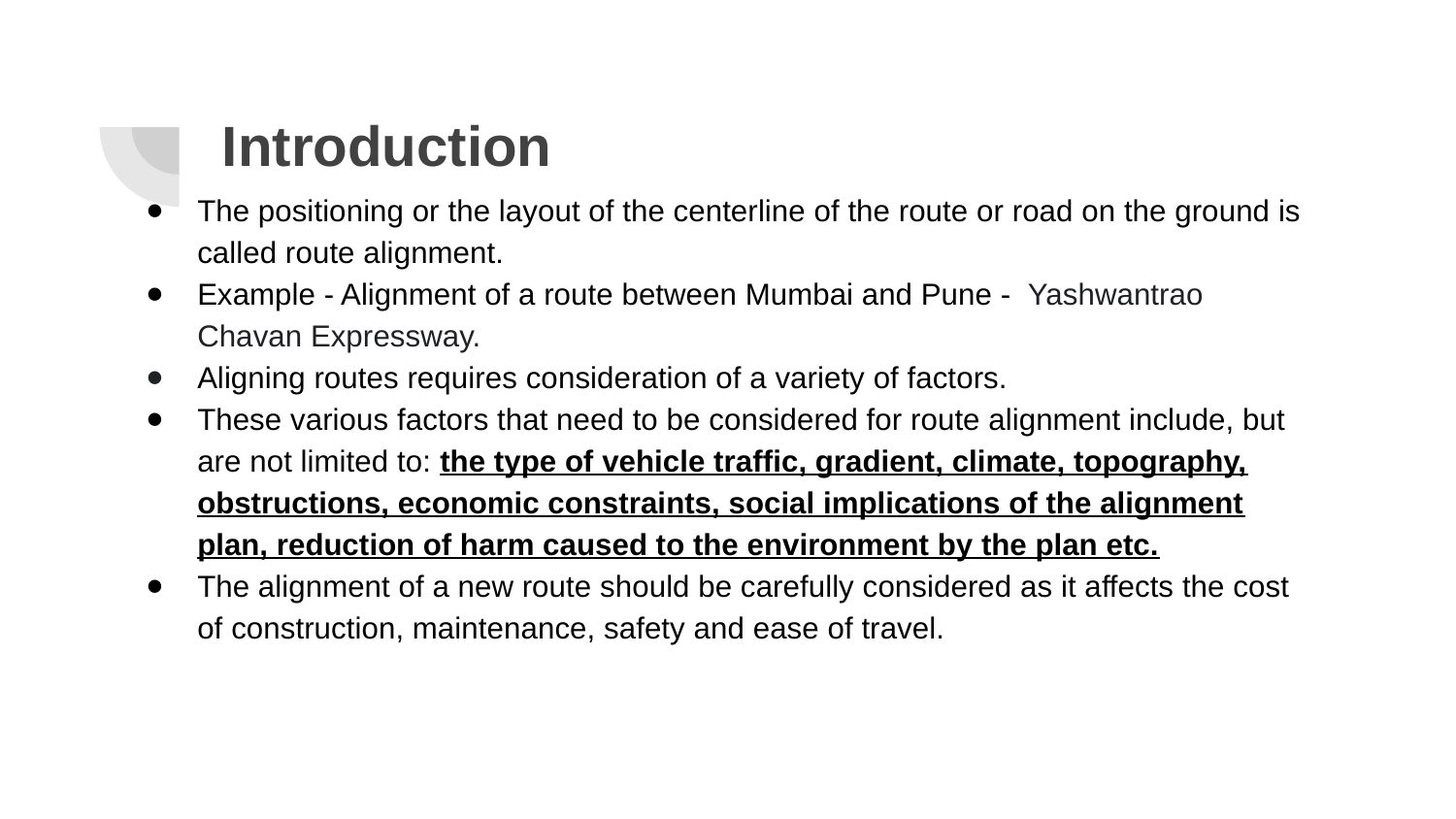

# Introduction
The positioning or the layout of the centerline of the route or road on the ground is called route alignment.
Example - Alignment of a route between Mumbai and Pune -  Yashwantrao Chavan Expressway.
Aligning routes requires consideration of a variety of factors.
These various factors that need to be considered for route alignment include, but are not limited to: the type of vehicle traffic, gradient, climate, topography, obstructions, economic constraints, social implications of the alignment plan, reduction of harm caused to the environment by the plan etc.
The alignment of a new route should be carefully considered as it affects the cost of construction, maintenance, safety and ease of travel.